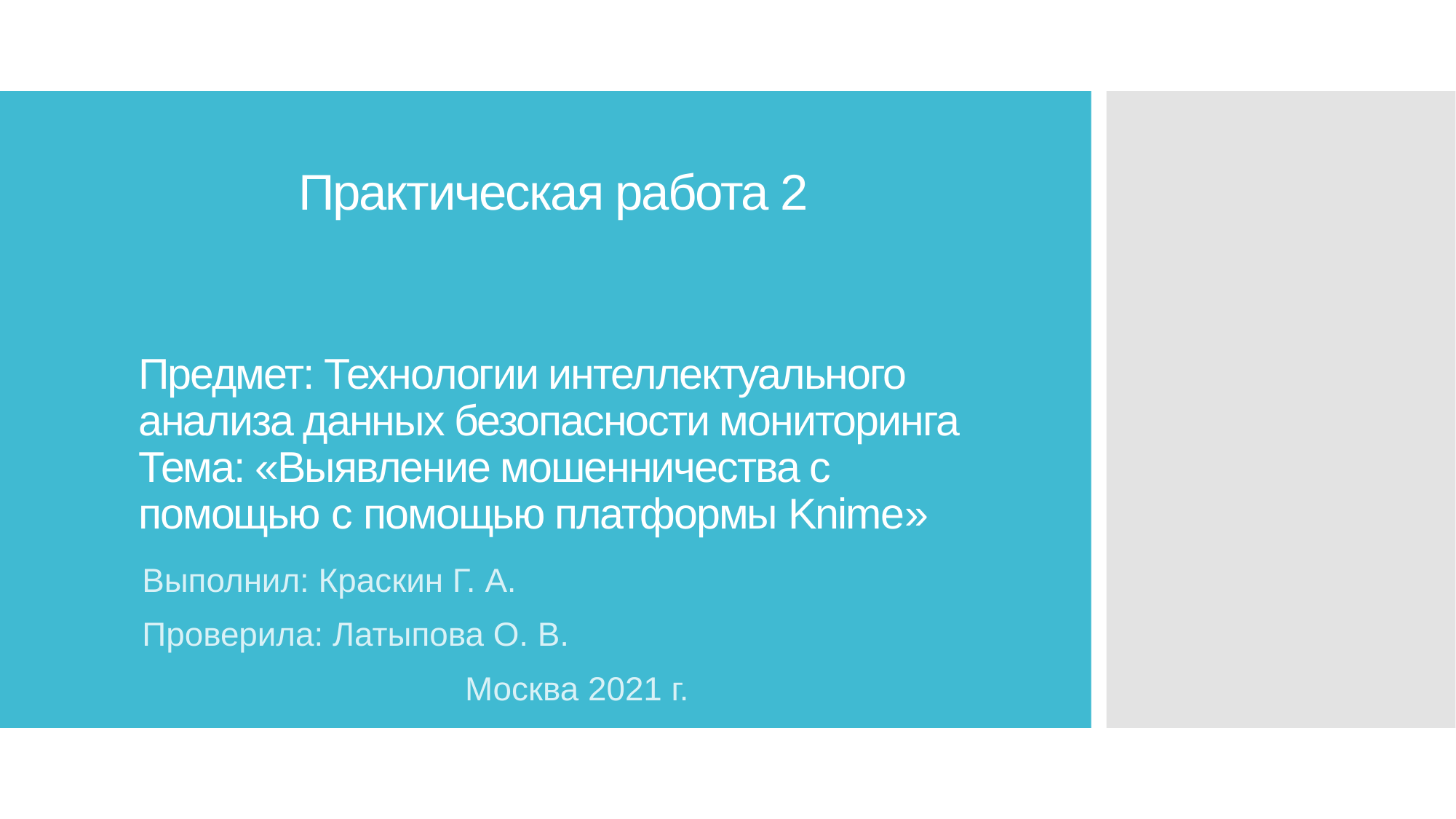

Практическая работа 2
# Предмет: Технологии интеллектуального анализа данных безопасности мониторинга Тема: «Выявление мошенничества с помощью c помощью платформы Knime»
Выполнил: Краскин Г. А.
Проверила: Латыпова О. В.
Москва 2021 г.